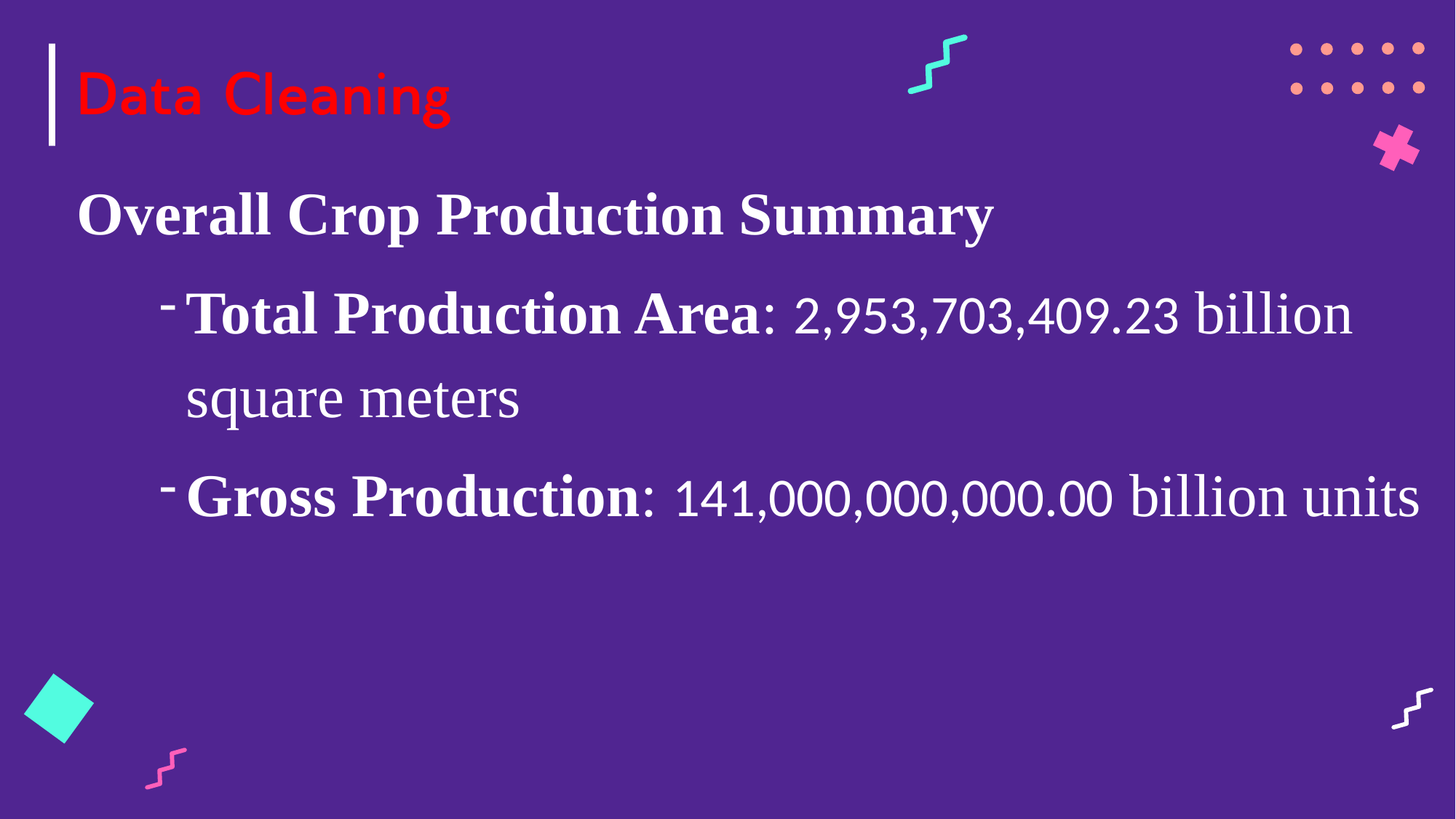

# Data Cleaning
Overall Crop Production Summary
Total Production Area: 2,953,703,409.23 billion square meters
Gross Production: 141,000,000,000.00 billion units